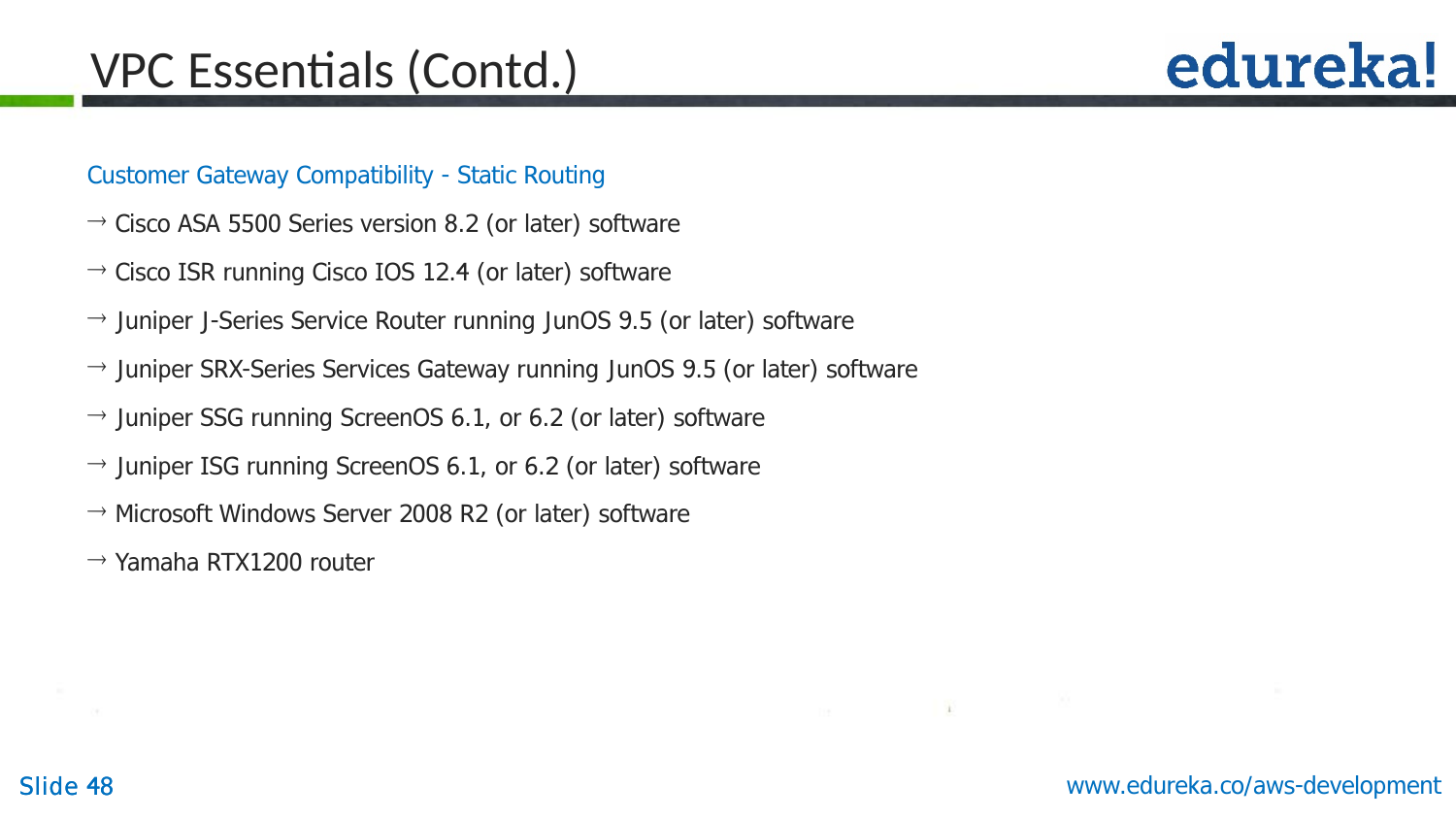

# VPC Essentials (Contd.)
Customer Gateway Compatibility - Static Routing
 Cisco ASA 5500 Series version 8.2 (or later) software
 Cisco ISR running Cisco IOS 12.4 (or later) software
 Juniper J-Series Service Router running JunOS 9.5 (or later) software
 Juniper SRX-Series Services Gateway running JunOS 9.5 (or later) software
 Juniper SSG running ScreenOS 6.1, or 6.2 (or later) software
 Juniper ISG running ScreenOS 6.1, or 6.2 (or later) software
 Microsoft Windows Server 2008 R2 (or later) software
 Yamaha RTX1200 router